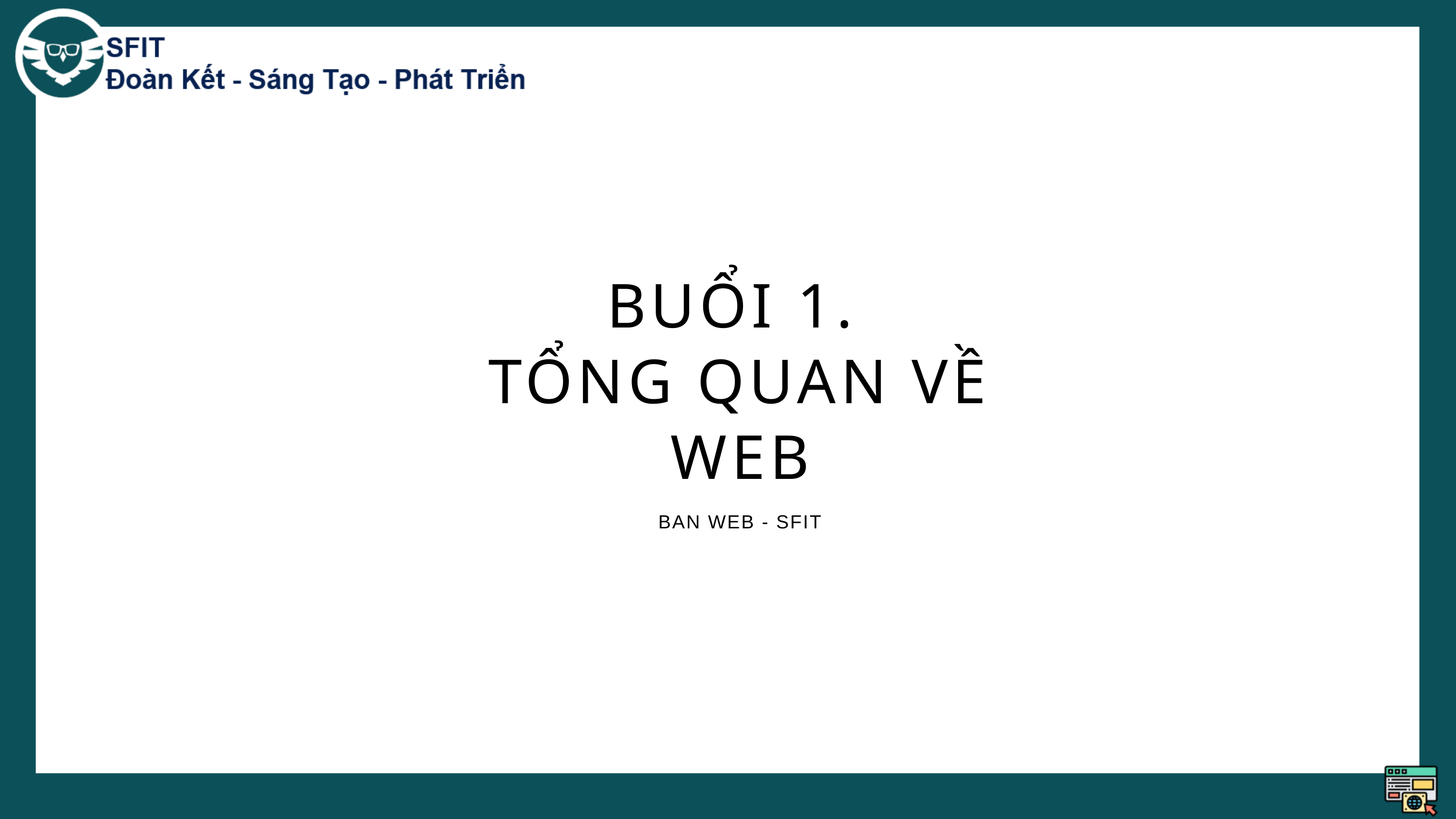

BUỔI 1.
TỔNG QUAN VỀ WEB
BAN WEB - SFIT